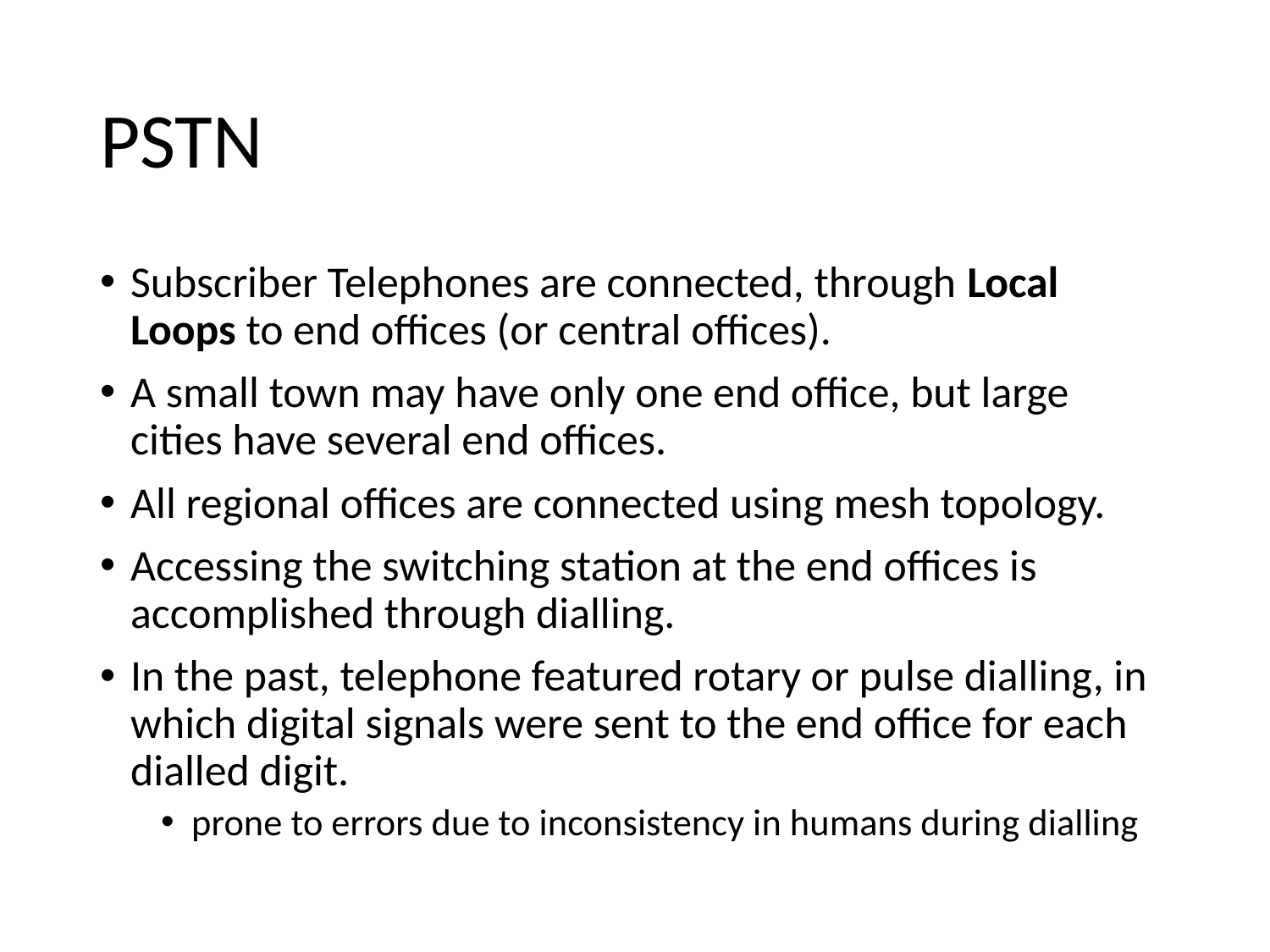

# PSTN
Subscriber Telephones are connected, through Local Loops to end offices (or central offices).
A small town may have only one end office, but large cities have several end offices.
All regional offices are connected using mesh topology.
Accessing the switching station at the end offices is accomplished through dialling.
In the past, telephone featured rotary or pulse dialling, in which digital signals were sent to the end office for each dialled digit.
prone to errors due to inconsistency in humans during dialling